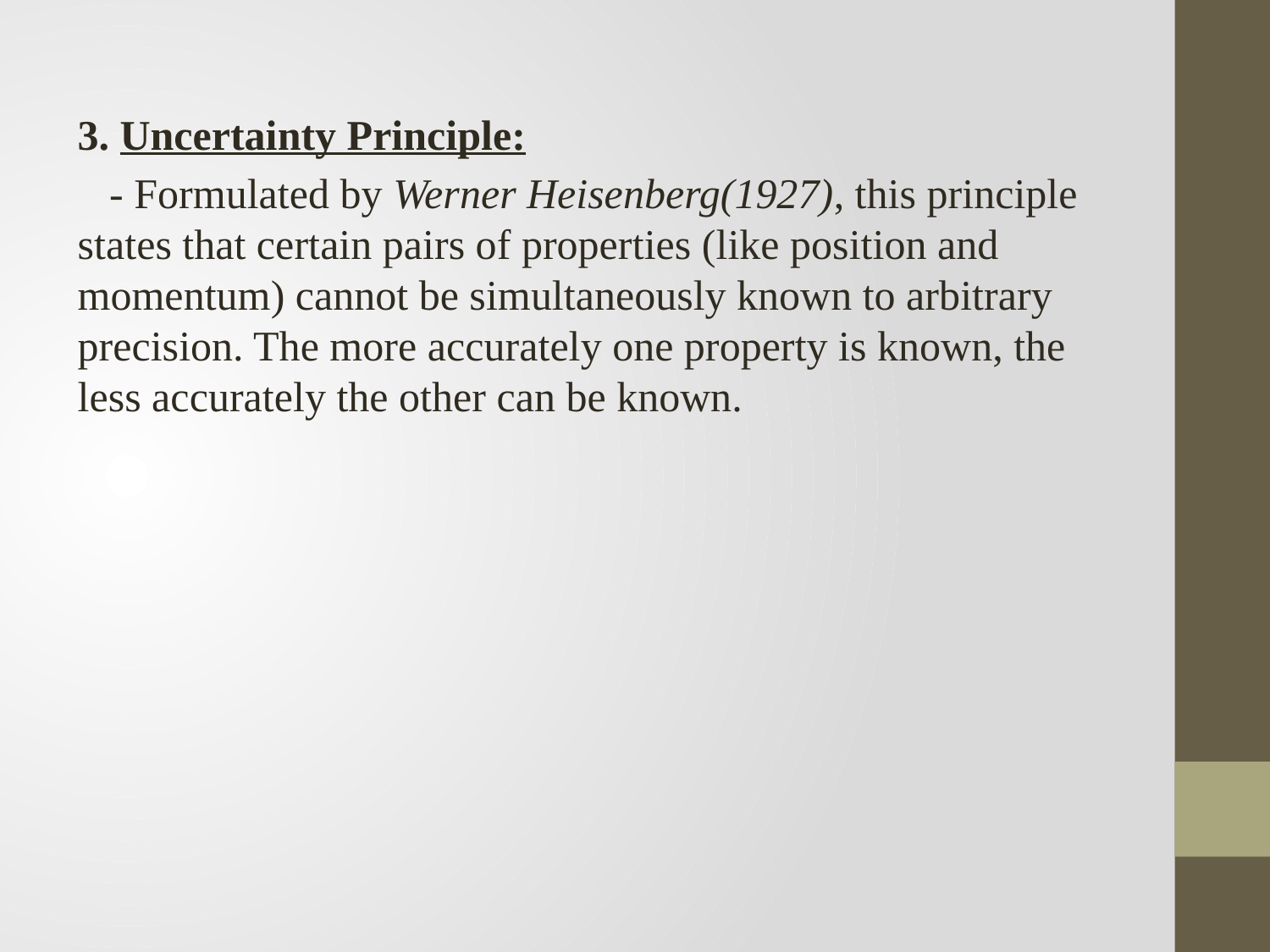

3. Uncertainty Principle:
   - Formulated by Werner Heisenberg(1927), this principle states that certain pairs of properties (like position and momentum) cannot be simultaneously known to arbitrary precision. The more accurately one property is known, the less accurately the other can be known.